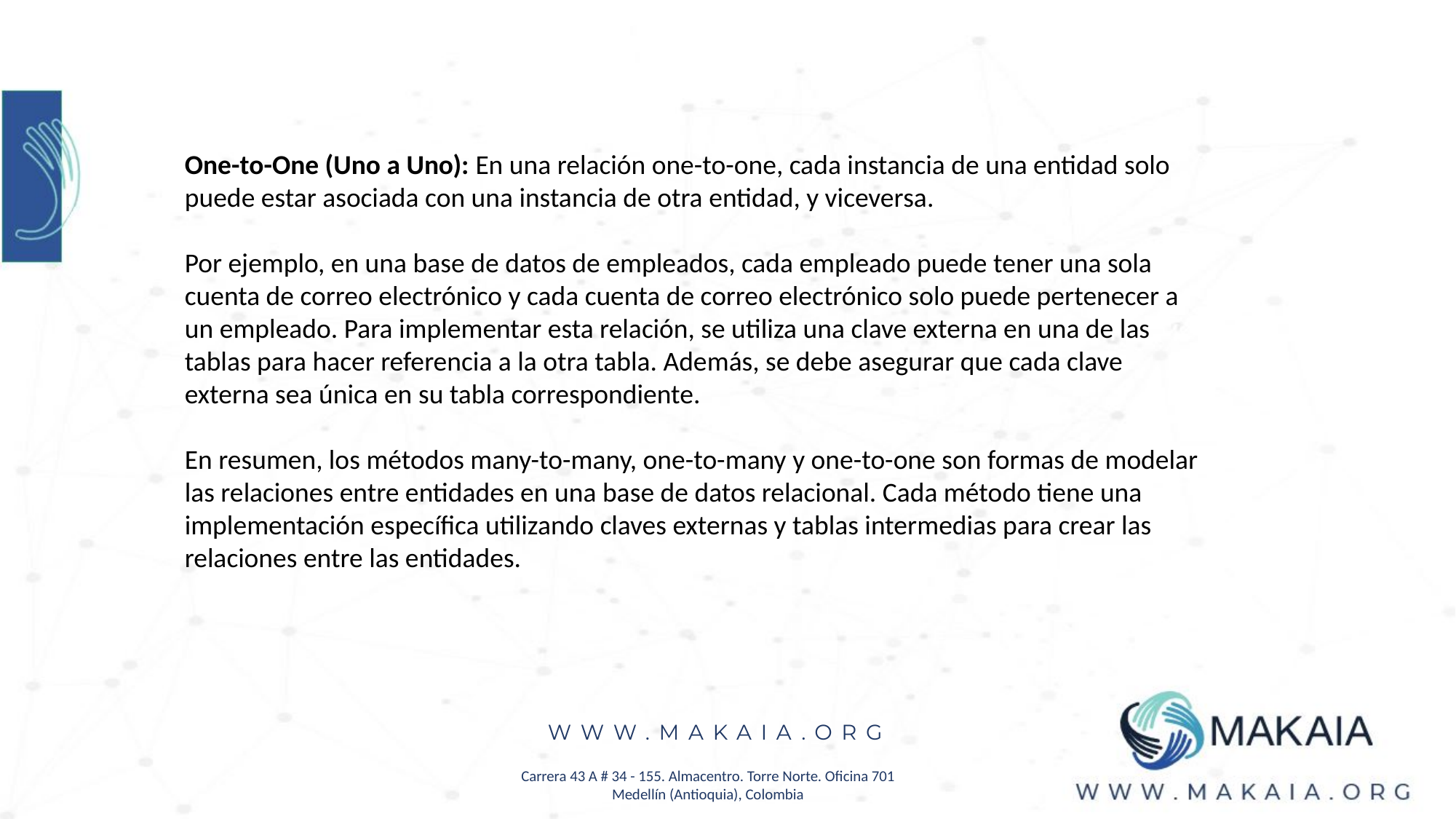

One-to-One (Uno a Uno): En una relación one-to-one, cada instancia de una entidad solo puede estar asociada con una instancia de otra entidad, y viceversa.

Por ejemplo, en una base de datos de empleados, cada empleado puede tener una sola cuenta de correo electrónico y cada cuenta de correo electrónico solo puede pertenecer a un empleado. Para implementar esta relación, se utiliza una clave externa en una de las tablas para hacer referencia a la otra tabla. Además, se debe asegurar que cada clave externa sea única en su tabla correspondiente.

En resumen, los métodos many-to-many, one-to-many y one-to-one son formas de modelar las relaciones entre entidades en una base de datos relacional. Cada método tiene una implementación específica utilizando claves externas y tablas intermedias para crear las relaciones entre las entidades.
WWW.MAKAIA.ORG
Carrera 43 A # 34 - 155. Almacentro. Torre Norte. Oficina 701
Medellín (Antioquia), Colombia